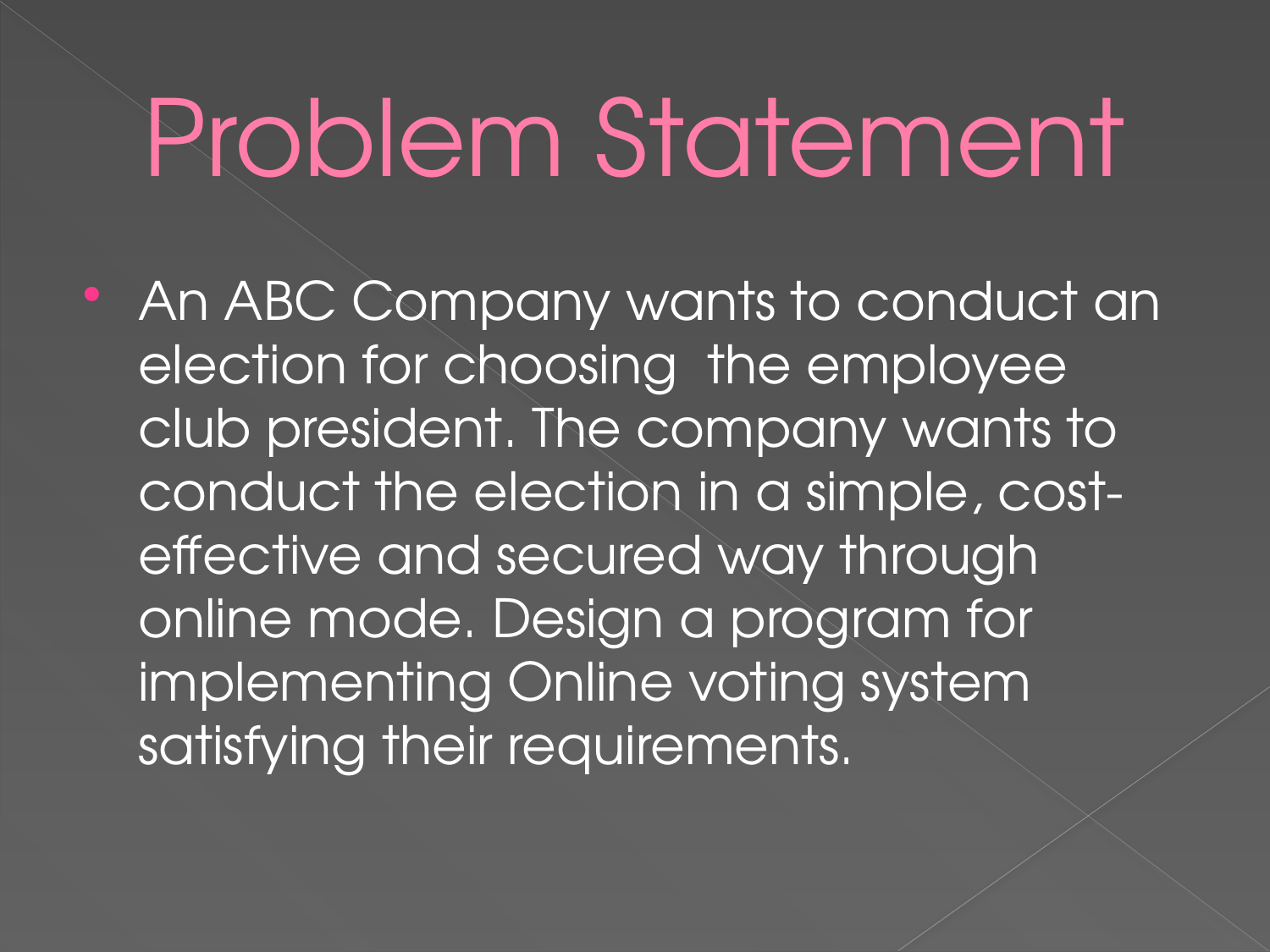

# Problem Statement
An ABC Company wants to conduct an election for choosing  the employee club president. The company wants to conduct the election in a simple, cost-effective and secured way through online mode. Design a program for implementing Online voting system satisfying their requirements.